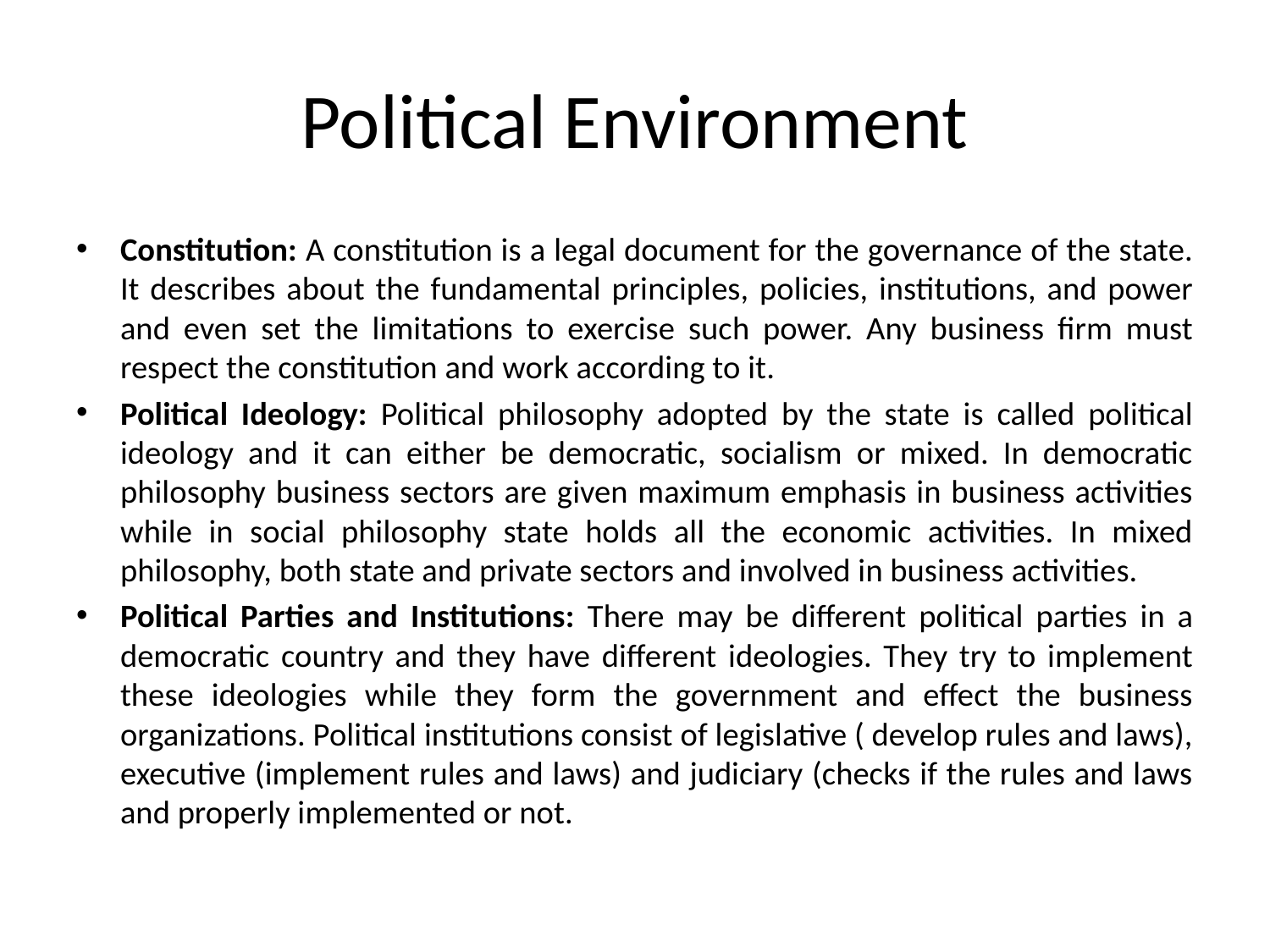

# Political Environment
Constitution: A constitution is a legal document for the governance of the state. It describes about the fundamental principles, policies, institutions, and power and even set the limitations to exercise such power. Any business firm must respect the constitution and work according to it.
Political Ideology: Political philosophy adopted by the state is called political ideology and it can either be democratic, socialism or mixed. In democratic philosophy business sectors are given maximum emphasis in business activities while in social philosophy state holds all the economic activities. In mixed philosophy, both state and private sectors and involved in business activities.
Political Parties and Institutions: There may be different political parties in a democratic country and they have different ideologies. They try to implement these ideologies while they form the government and effect the business organizations. Political institutions consist of legislative ( develop rules and laws), executive (implement rules and laws) and judiciary (checks if the rules and laws and properly implemented or not.